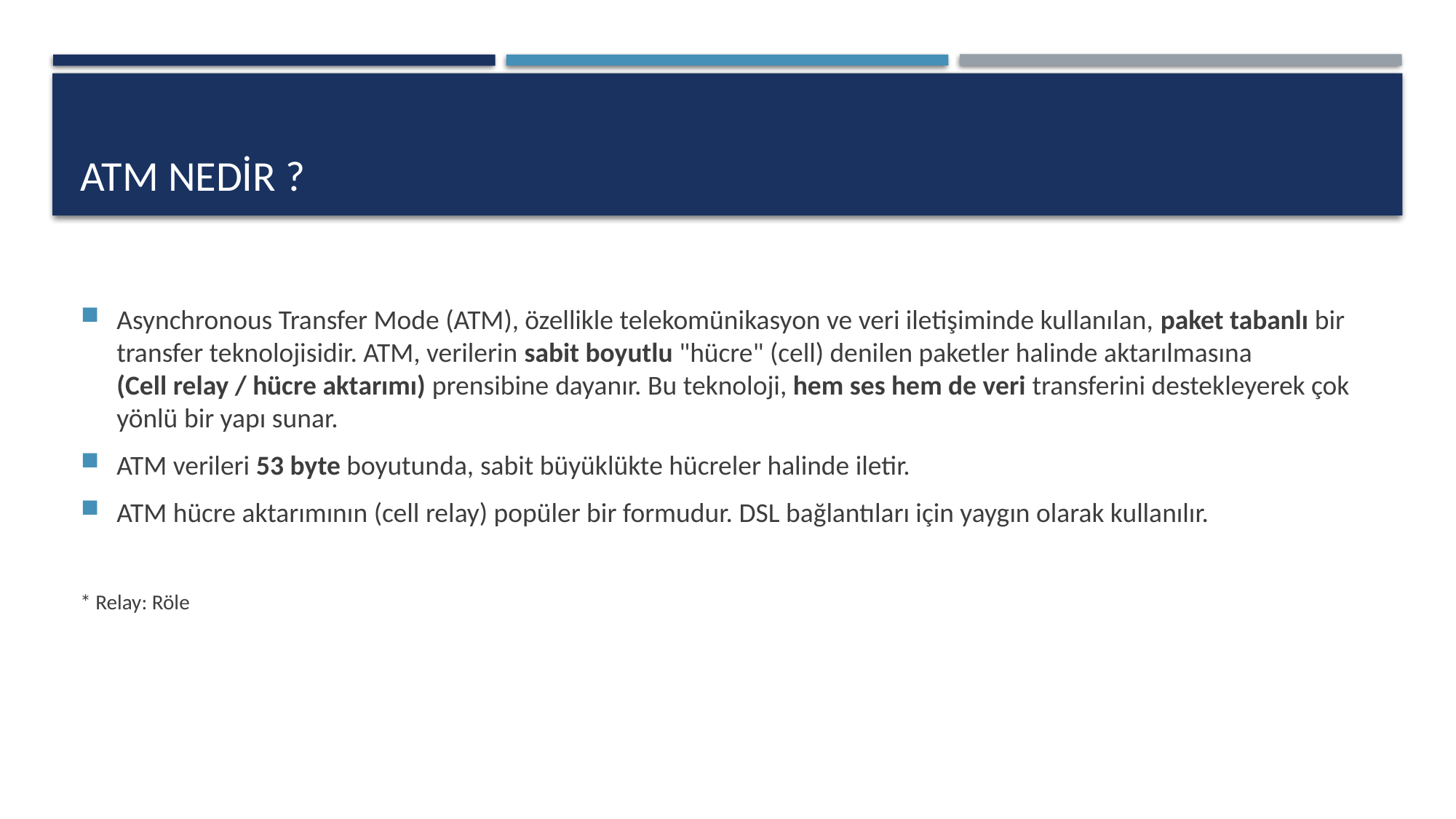

# Atm nedir ?
Asynchronous Transfer Mode (ATM), özellikle telekomünikasyon ve veri iletişiminde kullanılan, paket tabanlı bir transfer teknolojisidir. ATM, verilerin sabit boyutlu "hücre" (cell) denilen paketler halinde aktarılmasına            (Cell relay / hücre aktarımı) prensibine dayanır. Bu teknoloji, hem ses hem de veri transferini destekleyerek çok yönlü bir yapı sunar.
ATM verileri 53 byte boyutunda, sabit büyüklükte hücreler halinde iletir.
ATM hücre aktarımının (cell relay) popüler bir formudur. DSL bağlantıları için yaygın olarak kullanılır.

* Relay: Röle